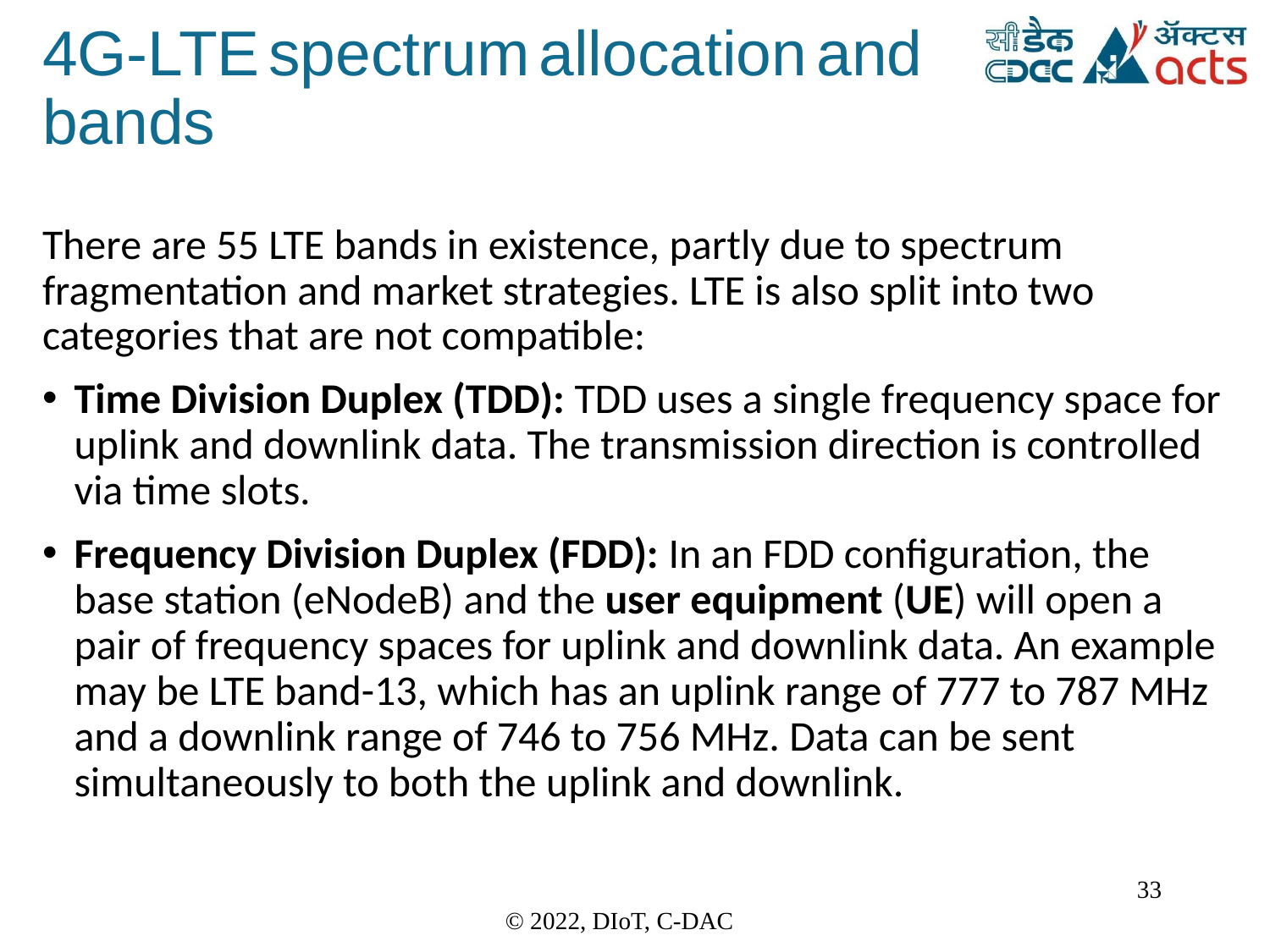

# 4G-LTE spectrum allocation and bands
There are 55 LTE bands in existence, partly due to spectrum fragmentation and market strategies. LTE is also split into two categories that are not compatible:
Time Division Duplex (TDD): TDD uses a single frequency space for uplink and downlink data. The transmission direction is controlled via time slots.
Frequency Division Duplex (FDD): In an FDD configuration, the base station (eNodeB) and the user equipment (UE) will open a pair of frequency spaces for uplink and downlink data. An example may be LTE band-13, which has an uplink range of 777 to 787 MHz and a downlink range of 746 to 756 MHz. Data can be sent simultaneously to both the uplink and downlink.
33
© 2022, DIoT, C-DAC